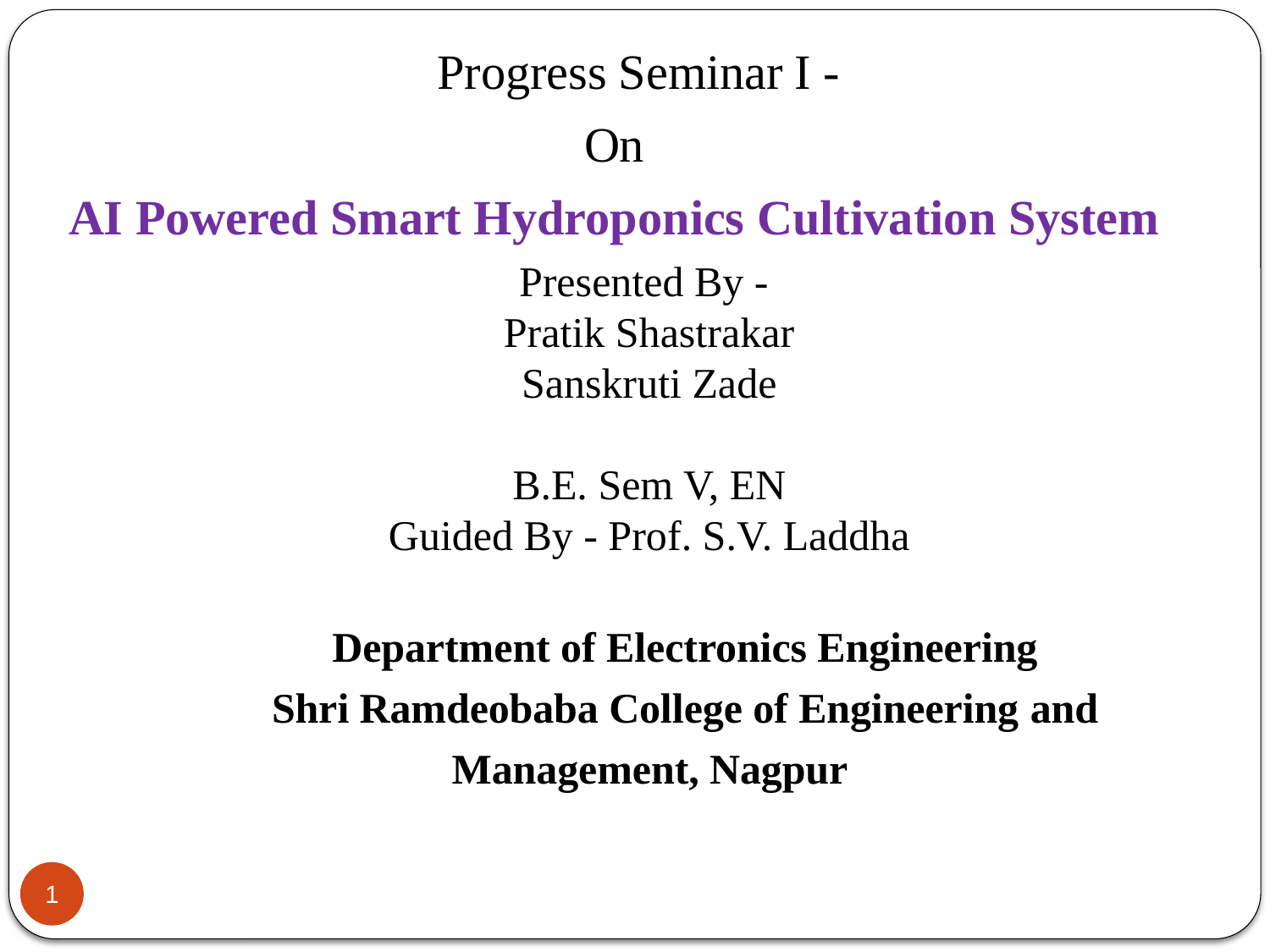

Progress Seminar I -
On
AI Powered Smart Hydroponics Cultivation System
Presented By -
Pratik Shastrakar
Sanskruti Zade

B.E. Sem V, EN
Guided By - Prof. S.V. Laddha

 Department of Electronics Engineering
Shri Ramdeobaba College of Engineering and Management, Nagpur
1